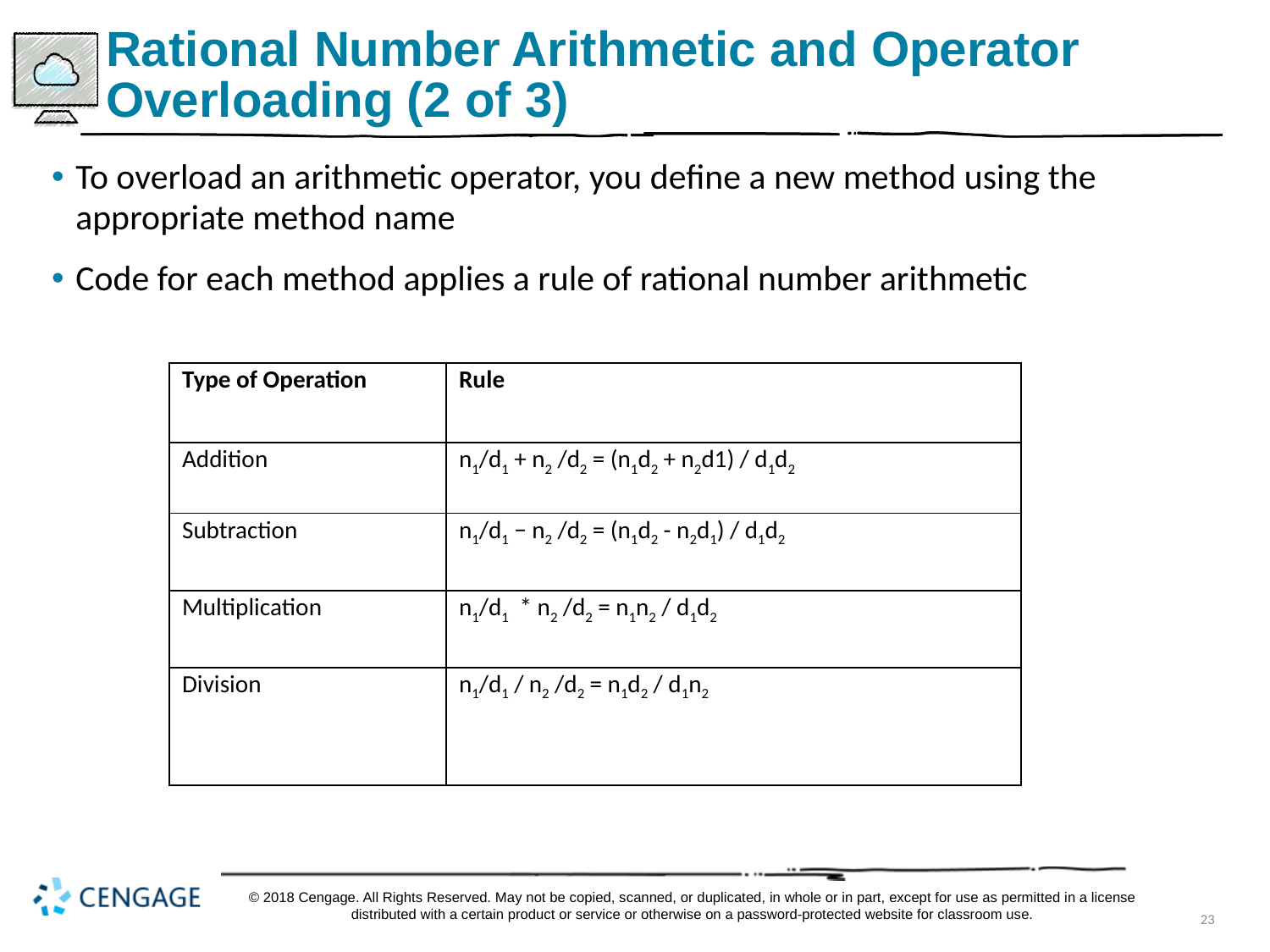

# Rational Number Arithmetic and Operator Overloading (2 of 3)
To overload an arithmetic operator, you define a new method using the appropriate method name
Code for each method applies a rule of rational number arithmetic
| Type of Operation | Rule |
| --- | --- |
| Addition | n1/d1 + n2 /d2 = (n1d2 + n2d1) / d1d2 |
| Subtraction | n1/d1 − n2 /d2 = (n1d2 - n2d1) / d1d2 |
| Multiplication | n1/d1 \* n2 /d2 = n1n2 / d1d2. |
| Division | n1/d1 / n2 /d2 = n1d2 / d1n2 |
© 2018 Cengage. All Rights Reserved. May not be copied, scanned, or duplicated, in whole or in part, except for use as permitted in a license distributed with a certain product or service or otherwise on a password-protected website for classroom use.